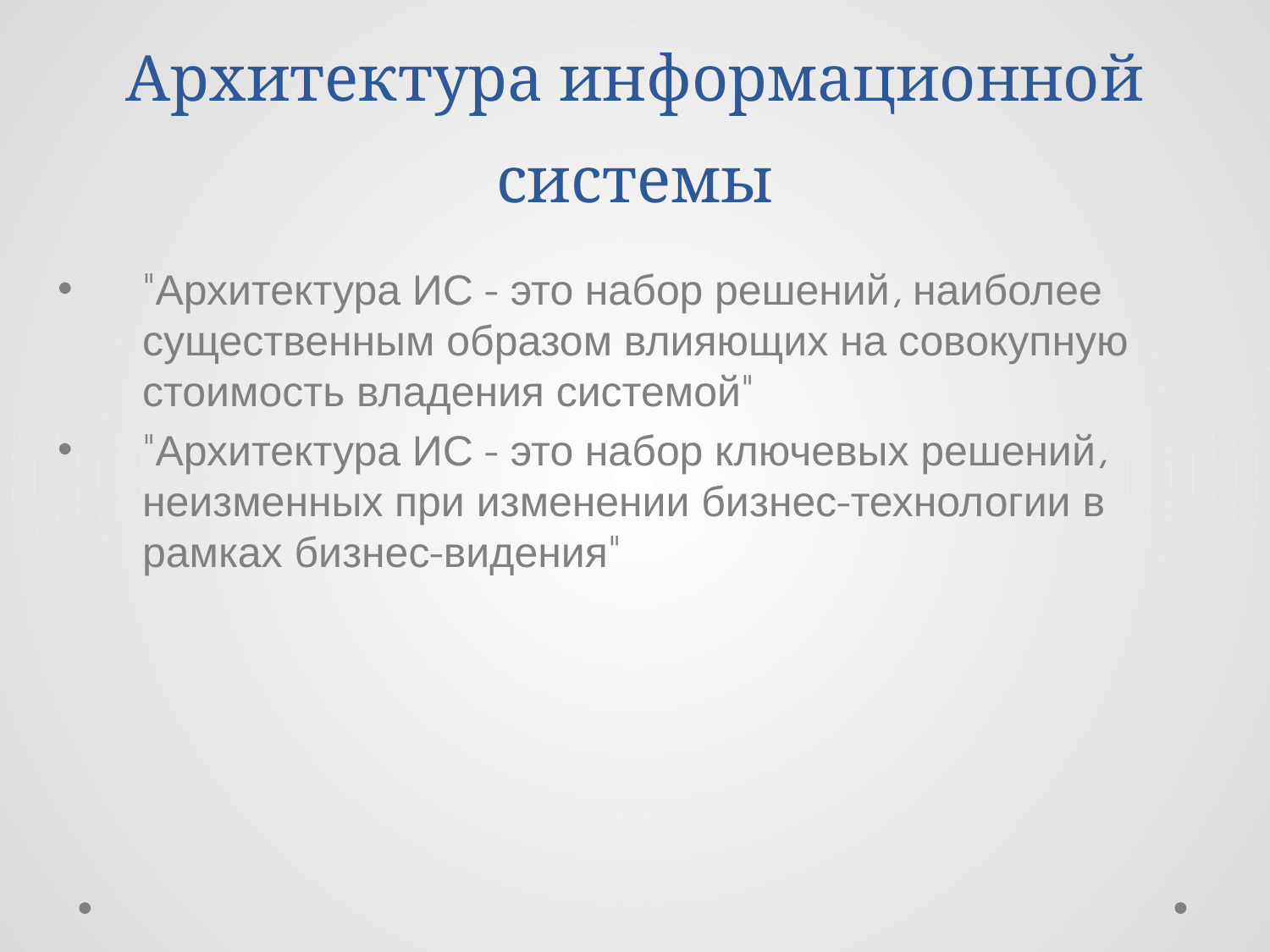

# Архитектура информационной системы
"Архитектура ИС - это набор решений, наиболее существенным образом влияющих на совокупную стоимость владения системой"
"Архитектура ИС - это набор ключевых решений, неизменных при изменении бизнес-технологии в рамках бизнес-видения"